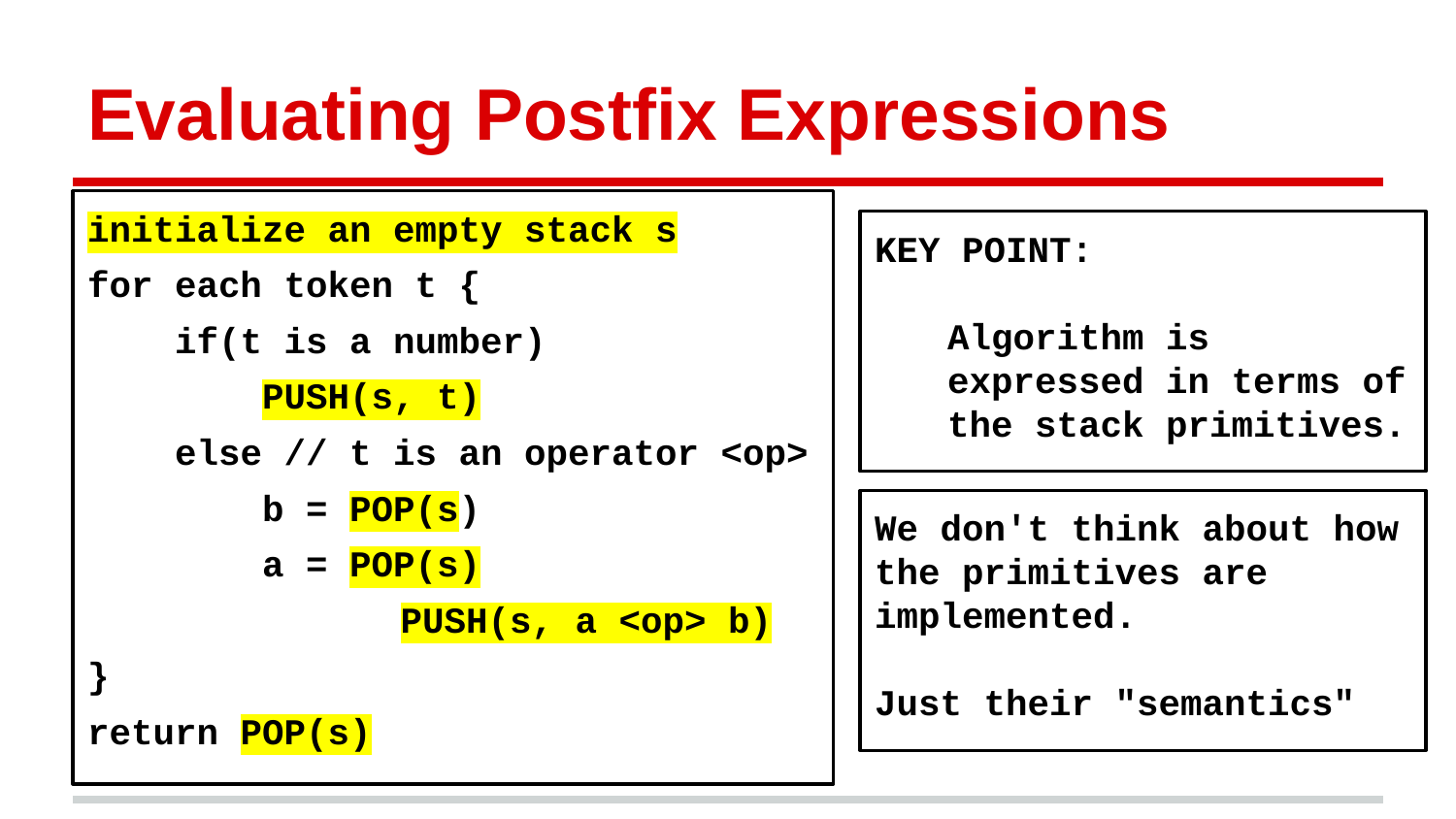

# Evaluating Postfix Expressions
initialize an empty stack s
for each token t {
    if(t is a number)
        PUSH(s, t)
    else // t is an operator <op>
        b = POP(s)
        a = POP(s)
 		 PUSH(s, a <op> b)
}
return POP(s)

KEY POINT:

Algorithm is expressed in terms of the stack primitives.
We don't think about how the primitives are implemented.

Just their "semantics"